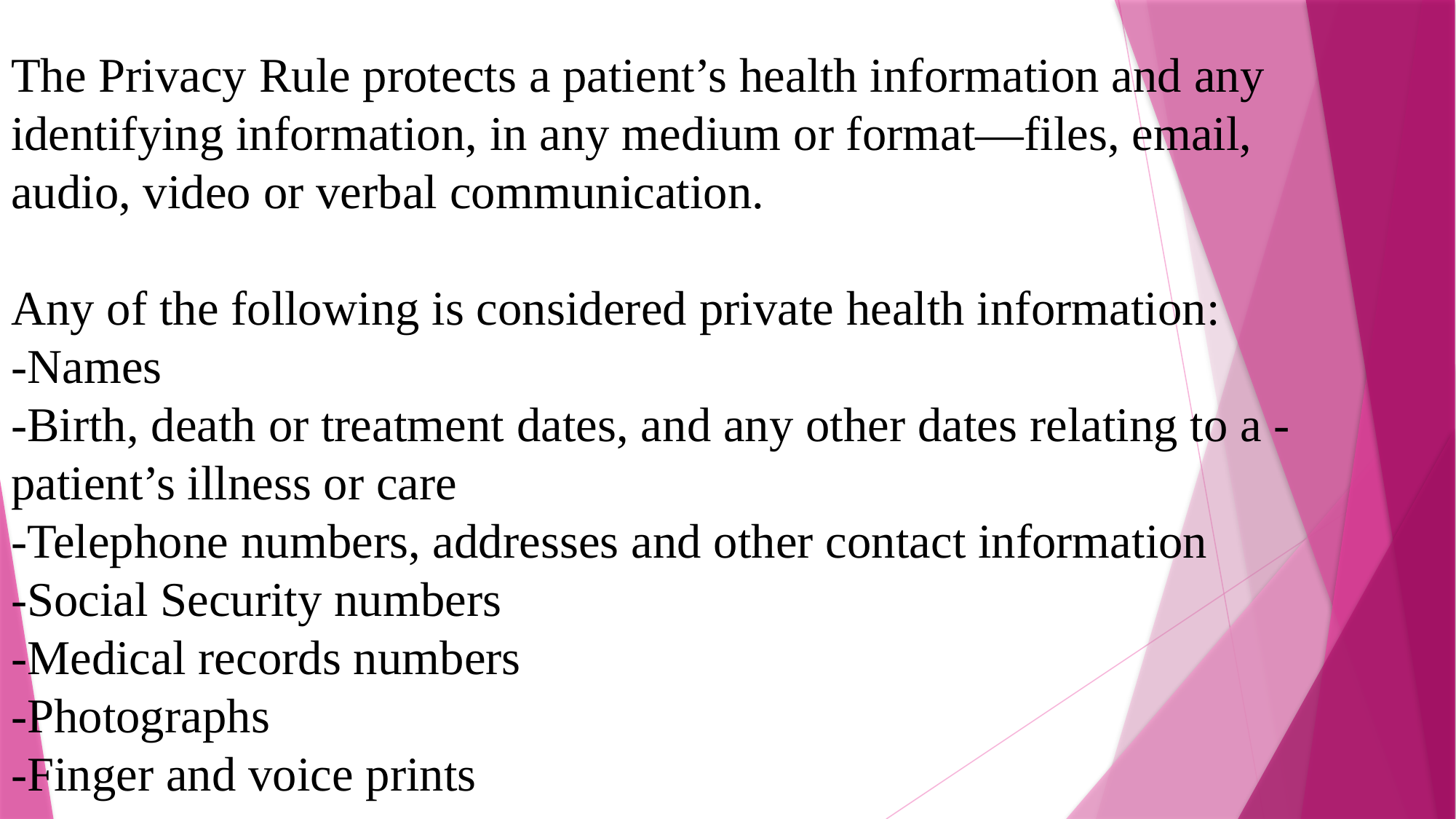

The Privacy Rule protects a patient’s health information and any identifying information, in any medium or format—files, email, audio, video or verbal communication.

Any of the following is considered private health information:
-Names
-Birth, death or treatment dates, and any other dates relating to a -patient’s illness or care
-Telephone numbers, addresses and other contact information
-Social Security numbers
-Medical records numbers
-Photographs
-Finger and voice prints